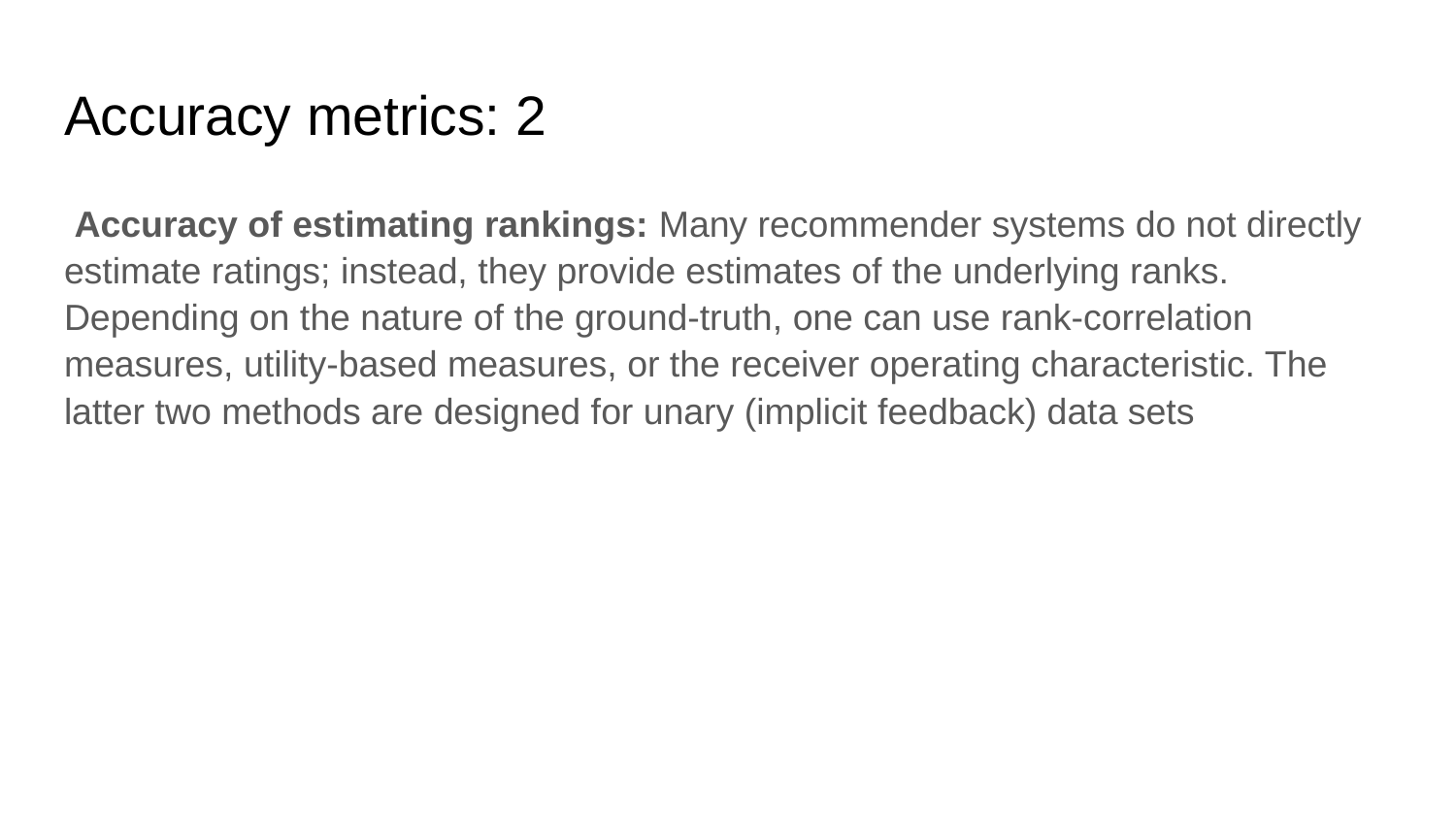

# Accuracy metrics: 2
 Accuracy of estimating rankings: Many recommender systems do not directly estimate ratings; instead, they provide estimates of the underlying ranks. Depending on the nature of the ground-truth, one can use rank-correlation measures, utility-based measures, or the receiver operating characteristic. The latter two methods are designed for unary (implicit feedback) data sets